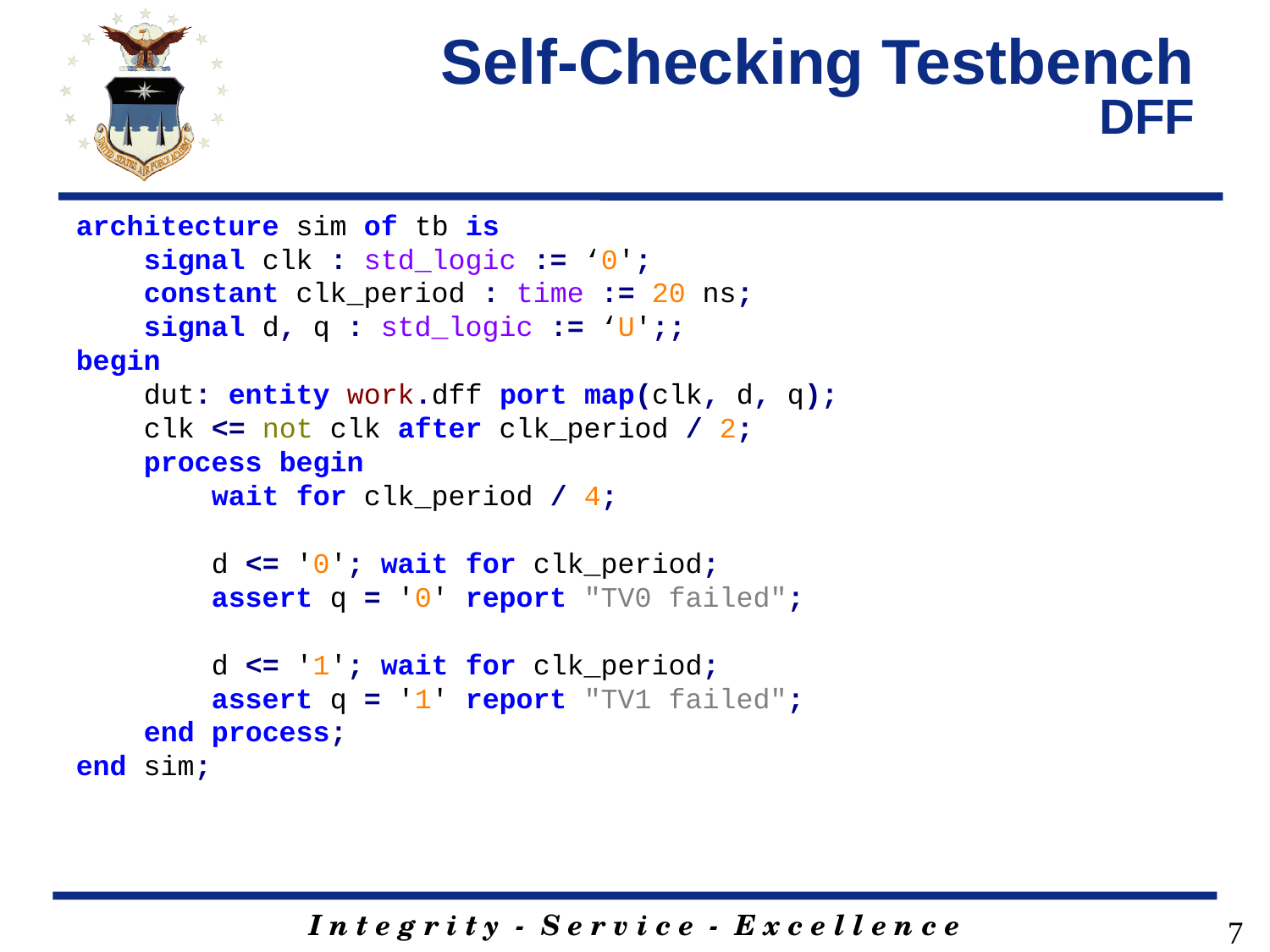

# Self-Checking Testbench DFF
architecture sim of tb is
    signal clk : std_logic := ‘0';
    constant clk_period : time := 20 ns;
    signal d, q : std_logic := ‘U';;
begin
    dut: entity work.dff port map(clk, d, q);
    clk <= not clk after clk_period / 2;
    process begin
        wait for clk_period / 4;

        d <= '0'; wait for clk_period;
        assert q = '0' report "TV0 failed";

        d <= '1'; wait for clk_period;
        assert q = '1' report "TV1 failed";
    end process;
end sim;

7